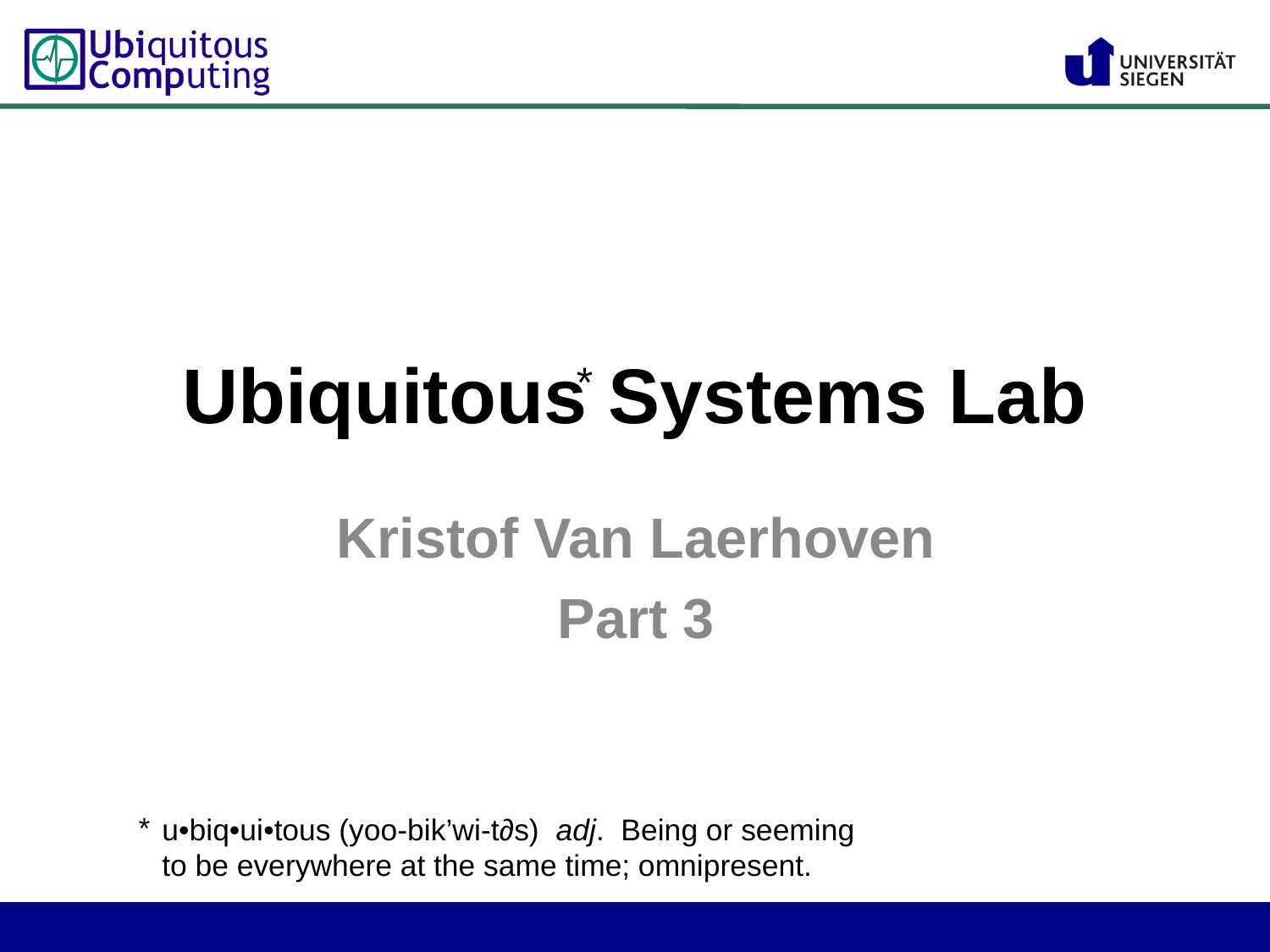

Ubiquitous Systems Lab
*

Kristof Van Laerhoven
Part 3
u•biq•ui•tous (yoo-bik’wi-t∂s)  adj.  Being or seeming to be everywhere at the same time; omnipresent.